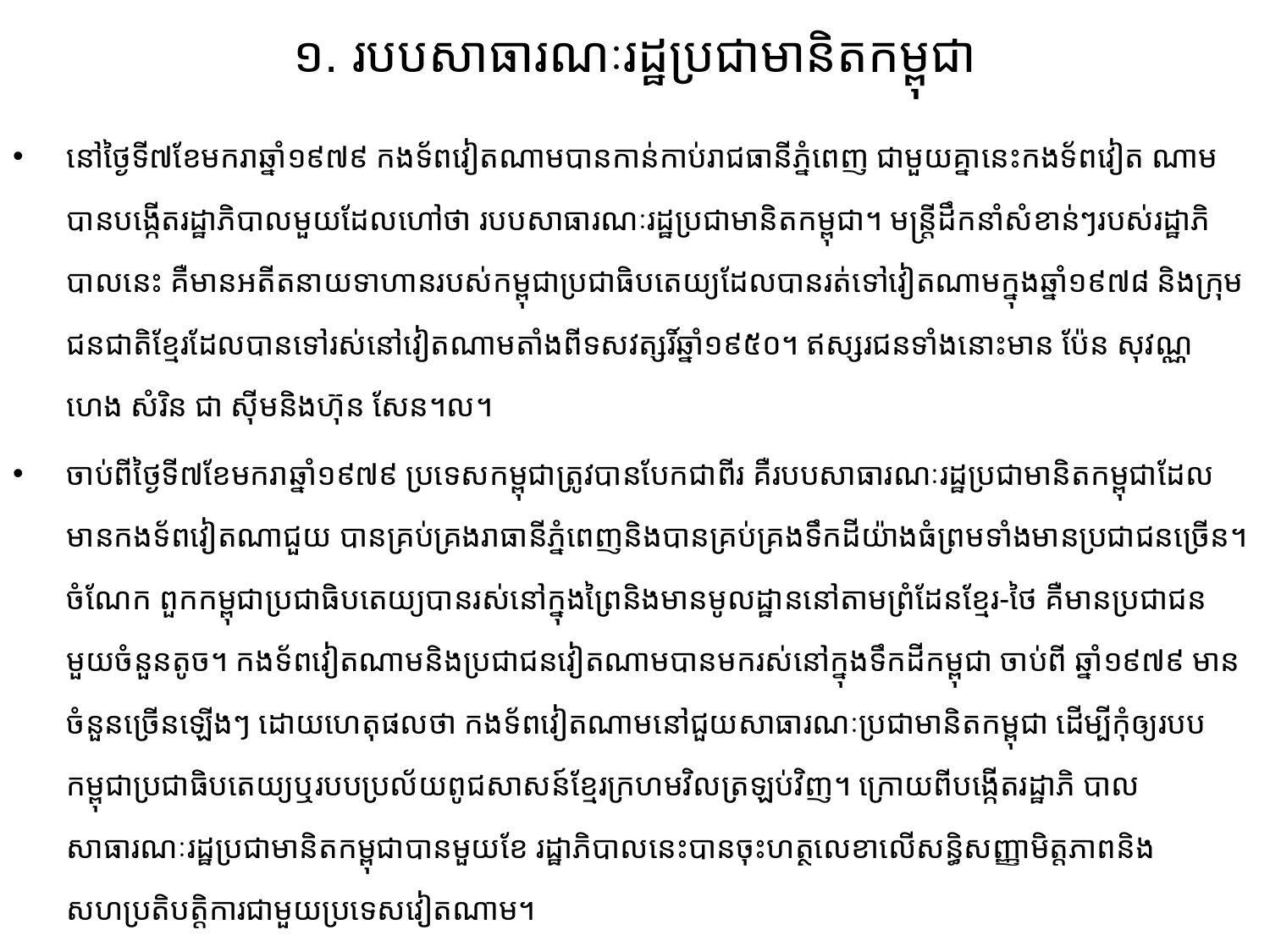

# ១. របបសាធារណៈរដ្ឋប្រជាមានិតកម្ពុជា
នៅថ្ងៃទី៧ខែមករាឆ្នាំ១៩៧៩ កងទ័ពវៀតណាមបានកាន់កាប់រាជធានីភ្នំពេញ ជាមួយគ្នានេះកងទ័ពវៀត ណាមបានបង្កើតរដ្ឋាភិបាលមួយដែលហៅថា របបសាធារណៈរដ្ឋប្រជាមានិតកម្ពុជា។ មន្រ្តីដឹកនាំសំខាន់ៗរបស់​រដ្ឋា​ភិ​បាលនេះ គឺមានអតីតនាយទាហានរបស់កម្ពុជាប្រជាធិបតេយ្យដែលបានរត់ទៅវៀតណាមក្នុងឆ្នាំ១៩៧៨ និងក្រុមជនជាតិខ្មែរដែលបានទៅរស់នៅវៀតណាមតាំងពីទសវត្សរិ៍ឆ្នាំ១៩៥០។ ឥស្សរជនទាំងនោះមាន ប៉ែន សុវណ្ណ ហេង សំរិន ជា ស៊ីមនិងហ៊ុន សែន។ល។
ចាប់ពីថ្ងៃទី៧ខែមករាឆ្នាំ១៩៧៩ ប្រទេសកម្ពុជាត្រូវបានបែកជាពីរ គឺរបបសាធារណៈរដ្ឋប្រជាមានិត​កម្ពុជាដែលមានកងទ័ពវៀតណាជួយ បានគ្រប់គ្រងរាធានីភ្នំពេញនិង​បានគ្រប់គ្រងទឹកដីយ៉ាងធំ​ព្រមទាំងមាន​ប្រជាជនច្រើន។ ចំណែក ពួកកម្ពុជាប្រជាធិប​តេយ្យបានរស់នៅក្នុងព្រៃនិងមានមូលដ្ឋាននៅតាមព្រំដែនខ្មែរ-ថៃ គឺមានប្រជាជនមួយចំនួនតូច។ កងទ័ពវៀតណាមនិងប្រជាជនវៀតណាមបានមករស់នៅក្នុងទឹកដីកម្ពុជា ចាប់ពី ឆ្នាំ១៩៧៩ មានចំនួនច្រើនឡើងៗ ដោយហេតុផលថា​ កងទ័ពវៀតណាមនៅជួយសាធារណៈប្រជាមានិតកម្ពុជា ដើម្បីកុំឲ្យរបបកម្ពុជាប្រជាធិបតេយ្យឬរបបប្រល័យពូជសាសន៍ខ្មែរក្រហមវិលត្រឡប់វិញ។ ក្រោយពីបង្កើតរដ្ឋាភិ បាលសាធារណៈរដ្ឋប្រជាមានិតកម្ពុជាបានមួយខែ រដ្ឋាភិបាលនេះបានចុះហត្ថលេខាលើសន្ធិសញ្ញាមិត្តភាពនិង សហប្រតិបត្តិការជាមួយប្រទេសវៀតណាម។